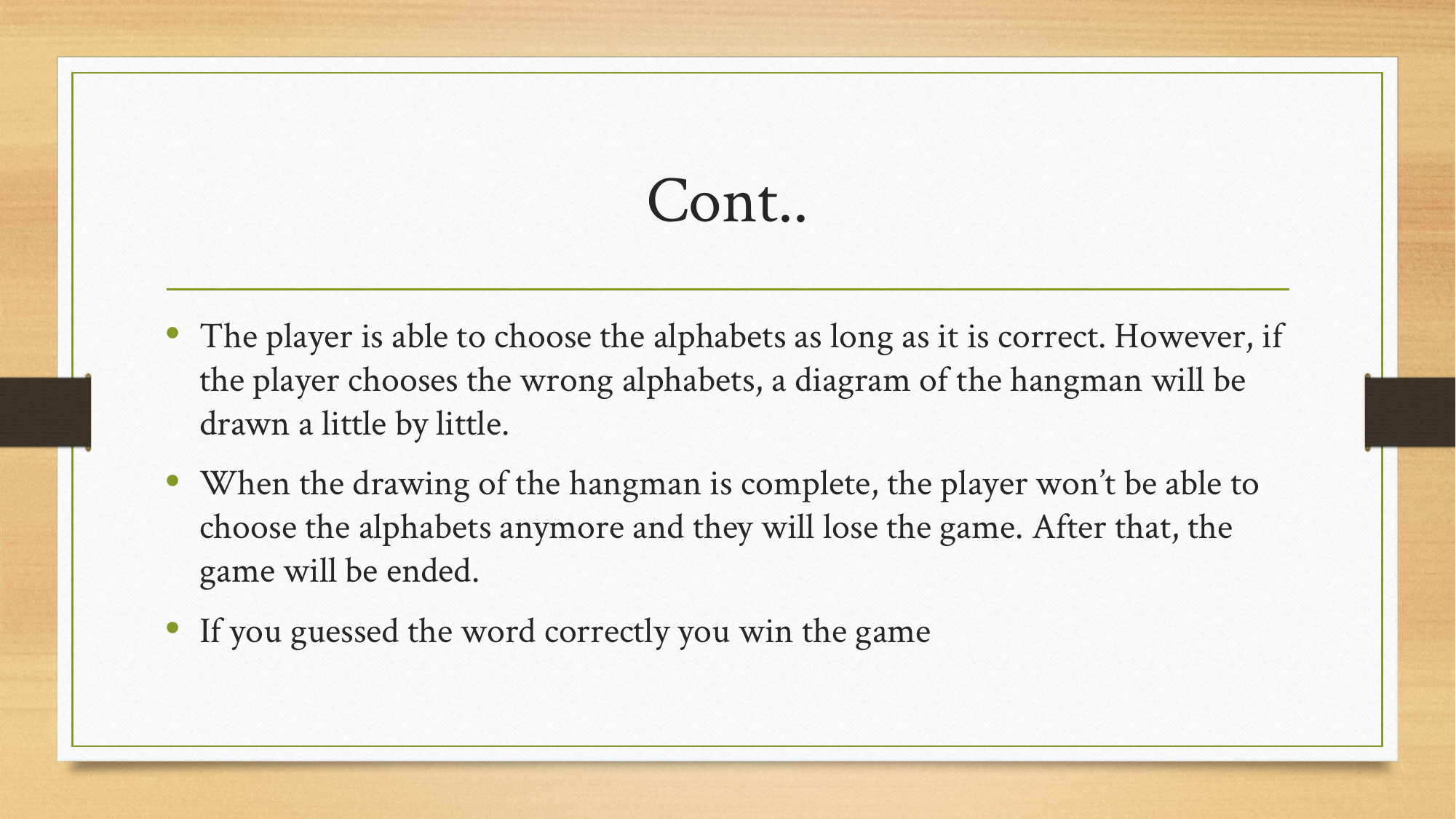

# Cont..
The player is able to choose the alphabets as long as it is correct. However, if the player chooses the wrong alphabets, a diagram of the hangman will be drawn a little by little.
When the drawing of the hangman is complete, the player won’t be able to choose the alphabets anymore and they will lose the game. After that, the game will be ended.
If you guessed the word correctly you win the game